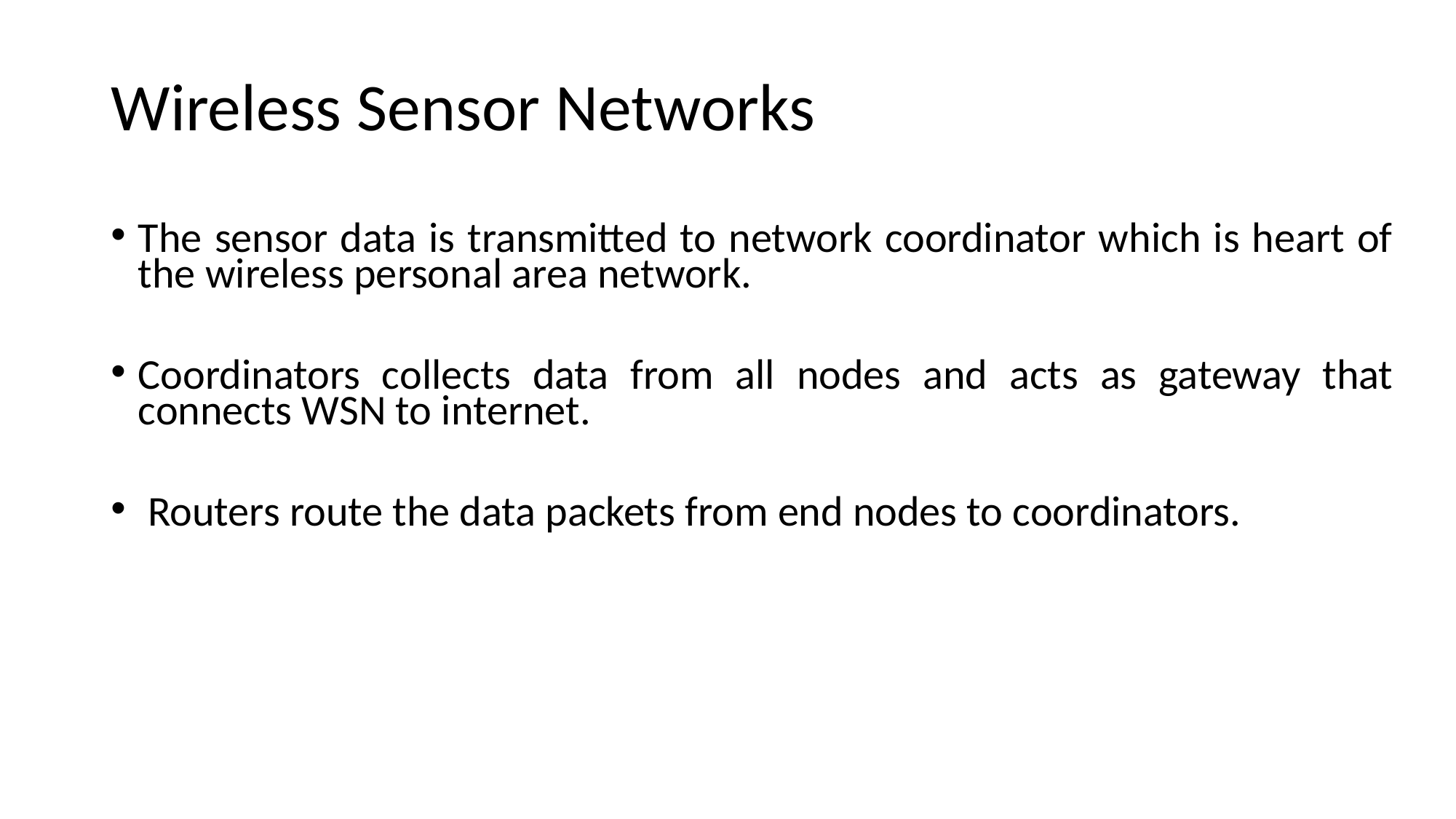

# Wireless Sensor Networks
The sensor data is transmitted to network coordinator which is heart of the wireless personal area network.

Coordinators collects data from all nodes and acts as gateway that connects WSN to internet.

 Routers route the data packets from end nodes to coordinators.